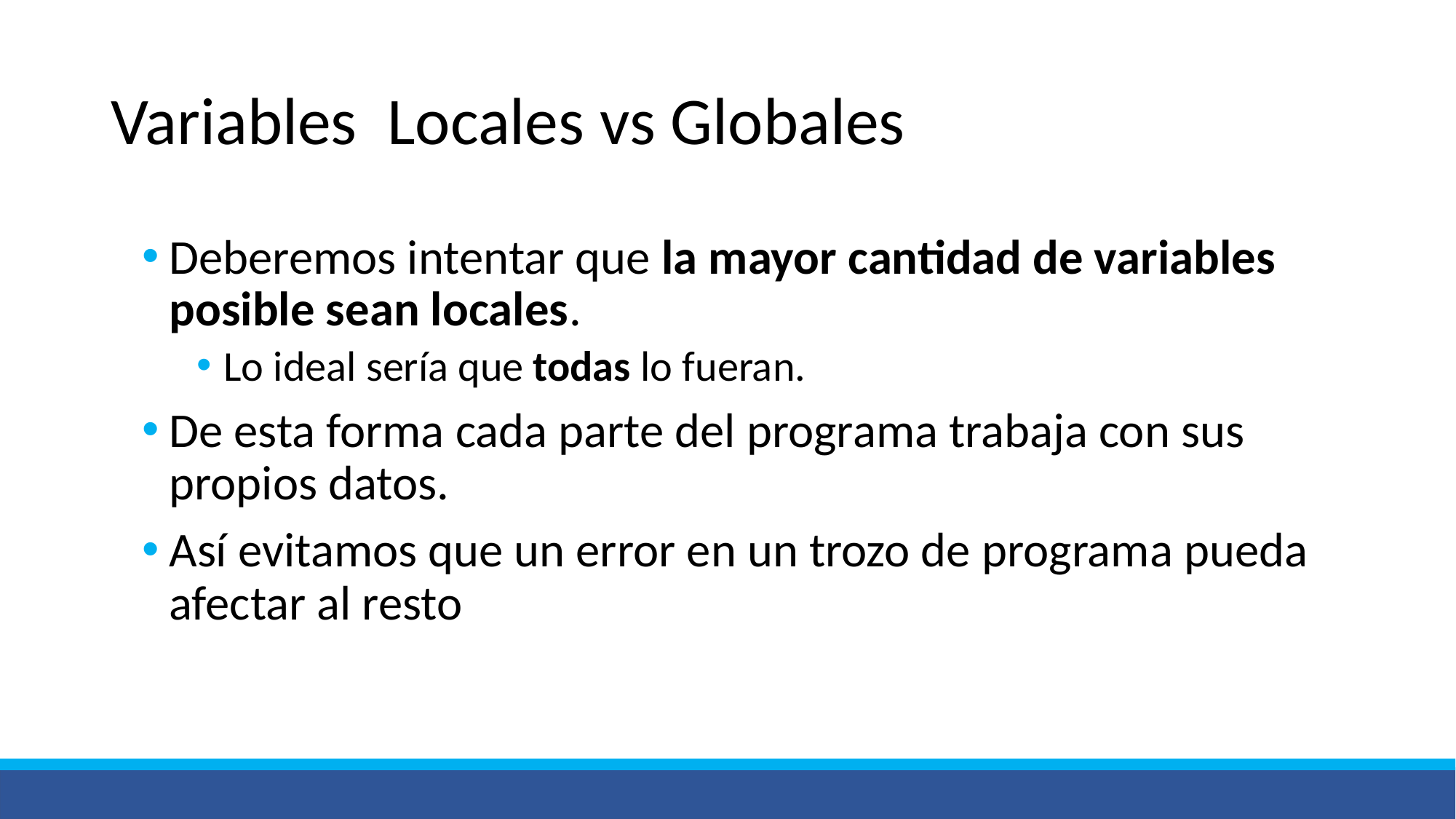

# Variables  Locales vs Globales
Deberemos intentar que la mayor cantidad de variables posible sean locales.
Lo ideal sería que todas lo fueran.
De esta forma cada parte del programa trabaja con sus propios datos.
Así evitamos que un error en un trozo de programa pueda afectar al resto